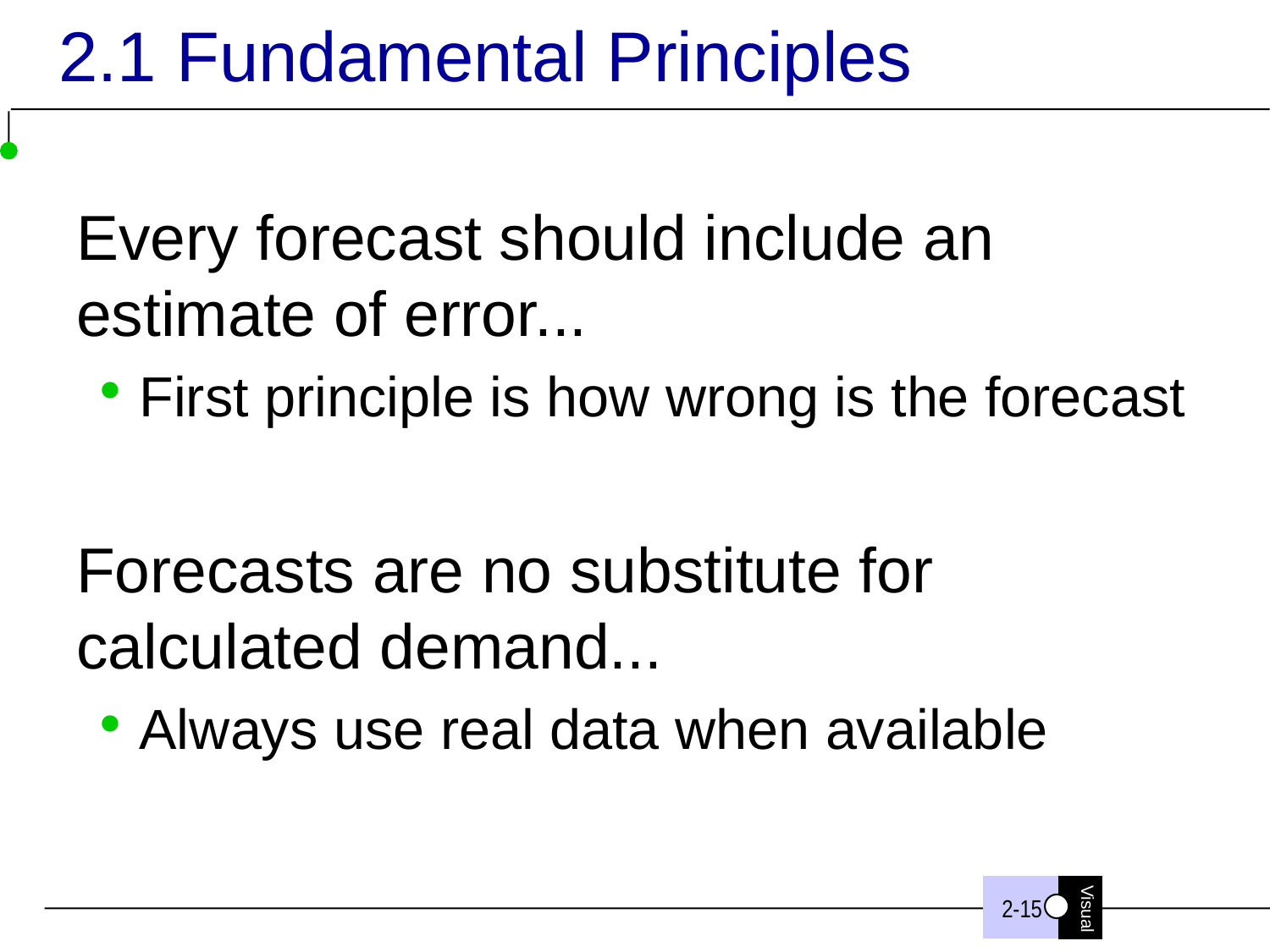

# 2.1 Fundamental Principles
Every forecast should include an estimate of error...
First principle is how wrong is the forecast

Forecasts are no substitute for calculated demand...
Always use real data when available
2-15